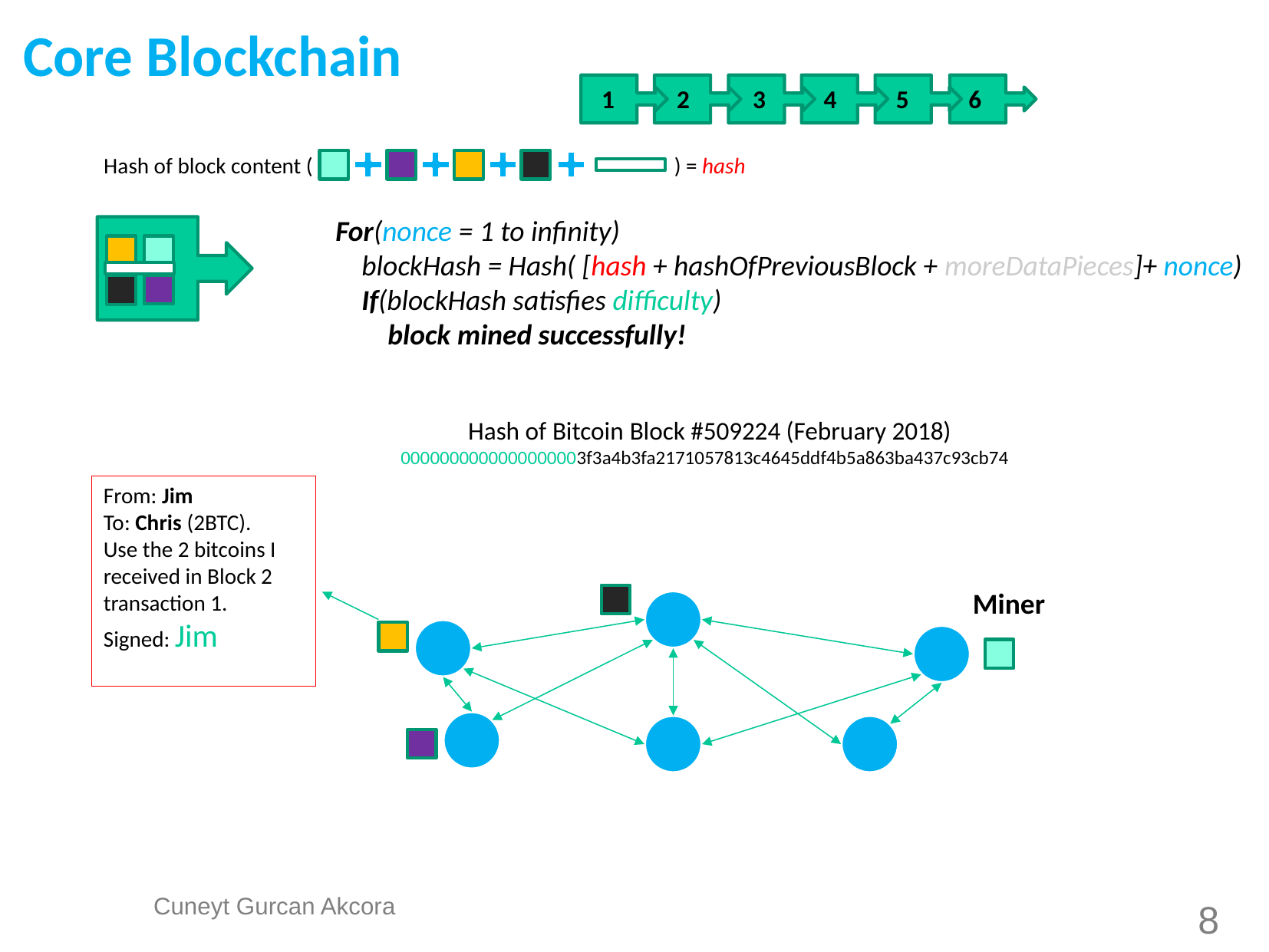

Core Blockchain

1
2
3
4
5
6
Hash of block content (

) = hash

For(nonce = 1 to infinity)
    blockHash = Hash( [hash + hashOfPreviousBlock + moreDataPieces]+ nonce)
    If(blockHash satisfies difficulty)
        block mined successfully!

Hash of Bitcoin Block #509224 (February 2018)
0000000000000000003f3a4b3fa2171057813c4645ddf4b5a863ba437c93cb74
From: Jim
To: Chris (2BTC).
Use the 2 bitcoins I received in Block 2 transaction 1.
Signed: Jim

Miner

8